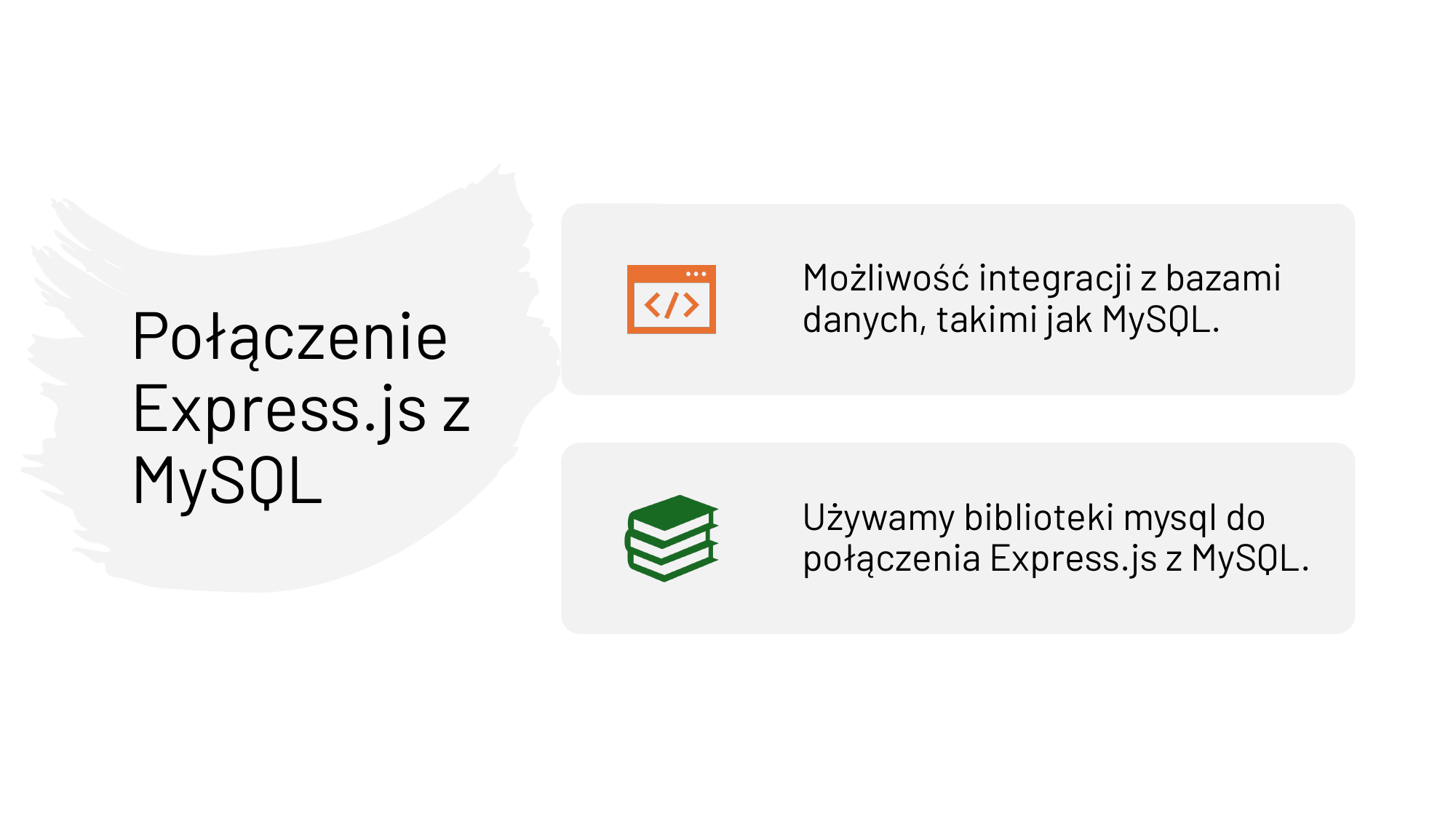

# Połączenie Express.js z MySQL
Możliwość integracji z bazami danych, takimi jak MySQL.
Używamy biblioteki mysql do połączenia Express.js z MySQL.